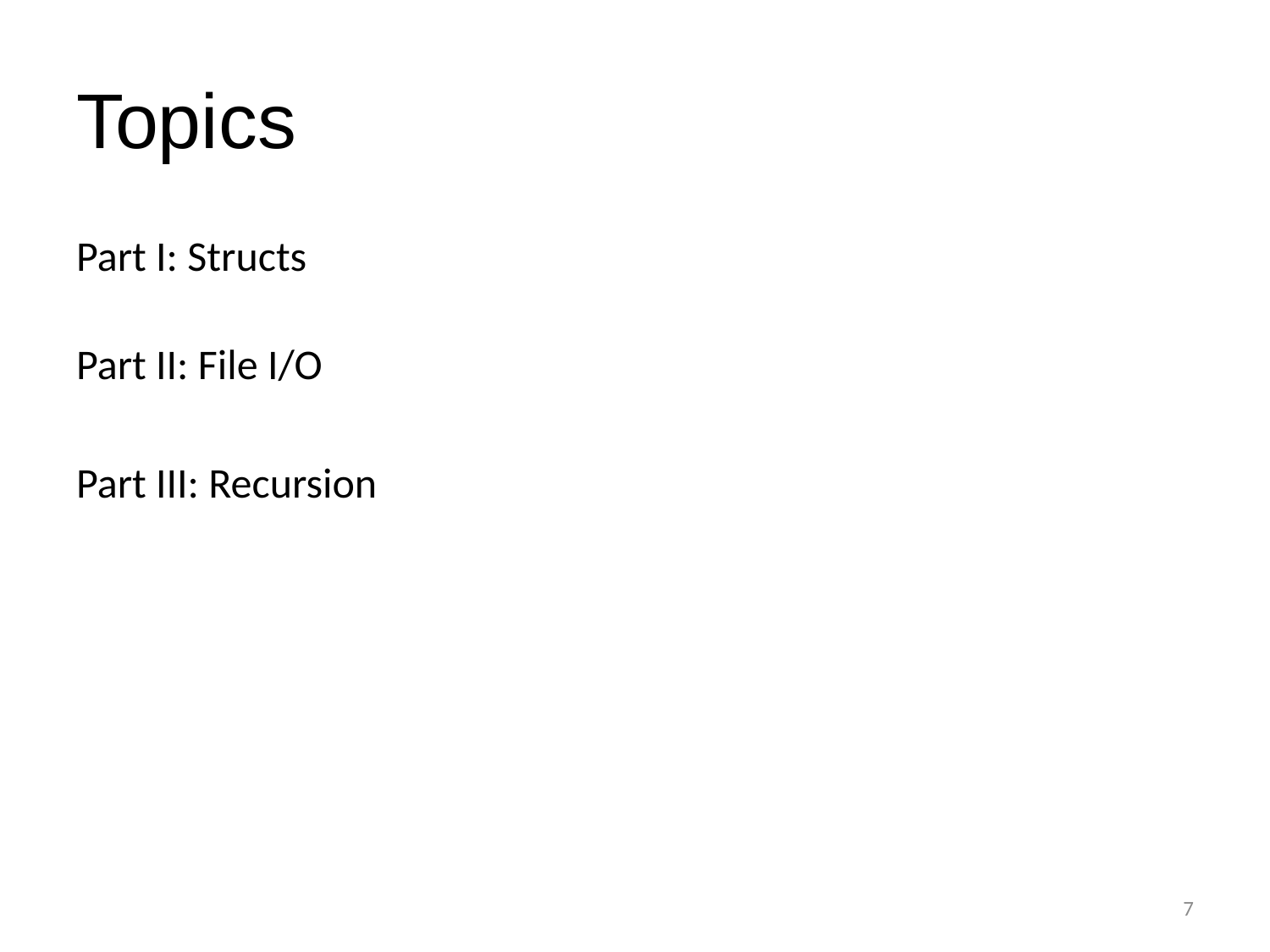

# Topics
Part I: Structs

Part II: File I/O

Part III: Recursion
7